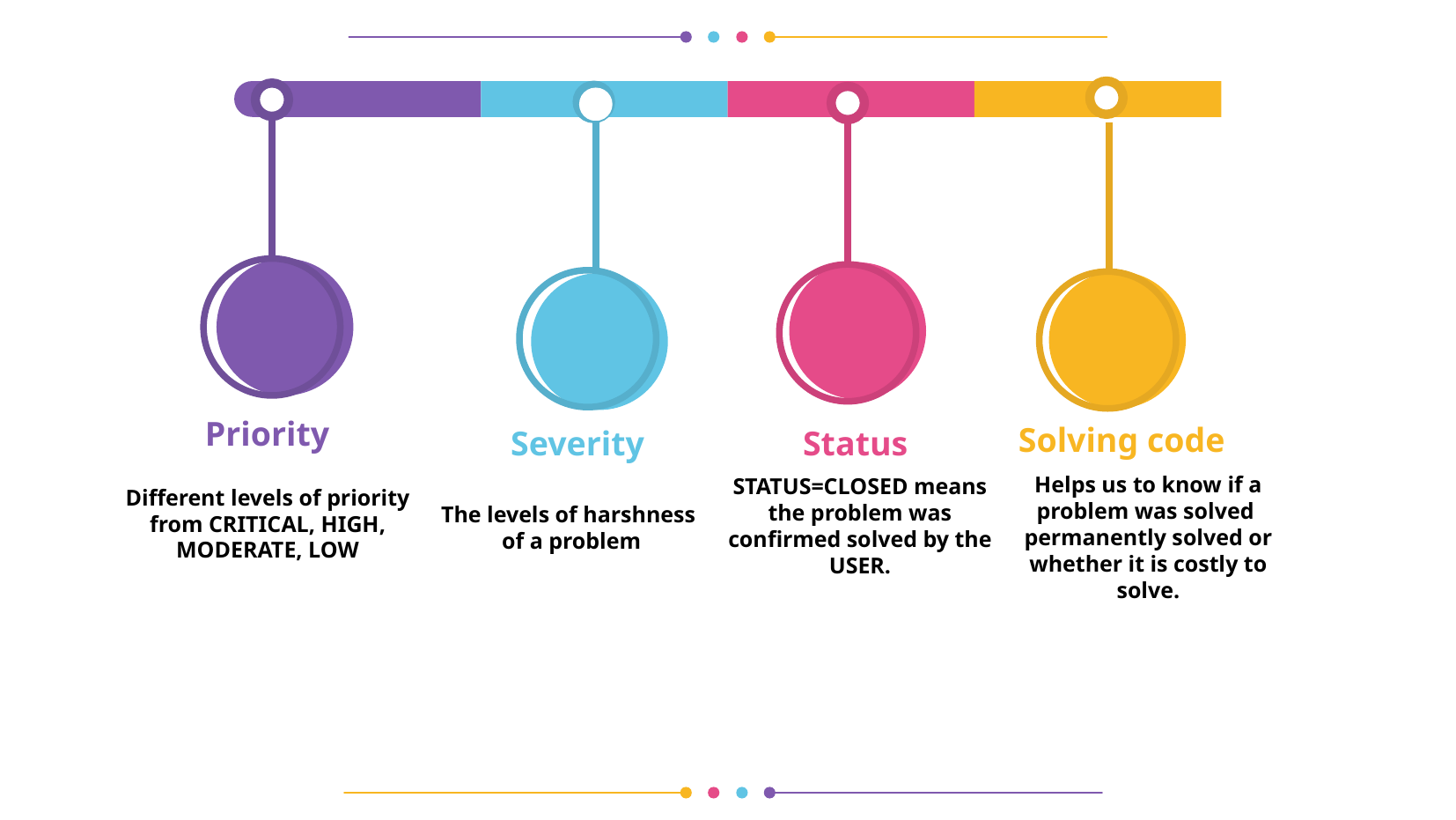

Priority
Status
Solving code
Severity
Different levels of priority from CRITICAL, HIGH, MODERATE, LOW
STATUS=CLOSED means the problem was confirmed solved by the USER.
The levels of harshness
of a problem
Helps us to know if a problem was solved  permanently solved or whether it is costly to solve.